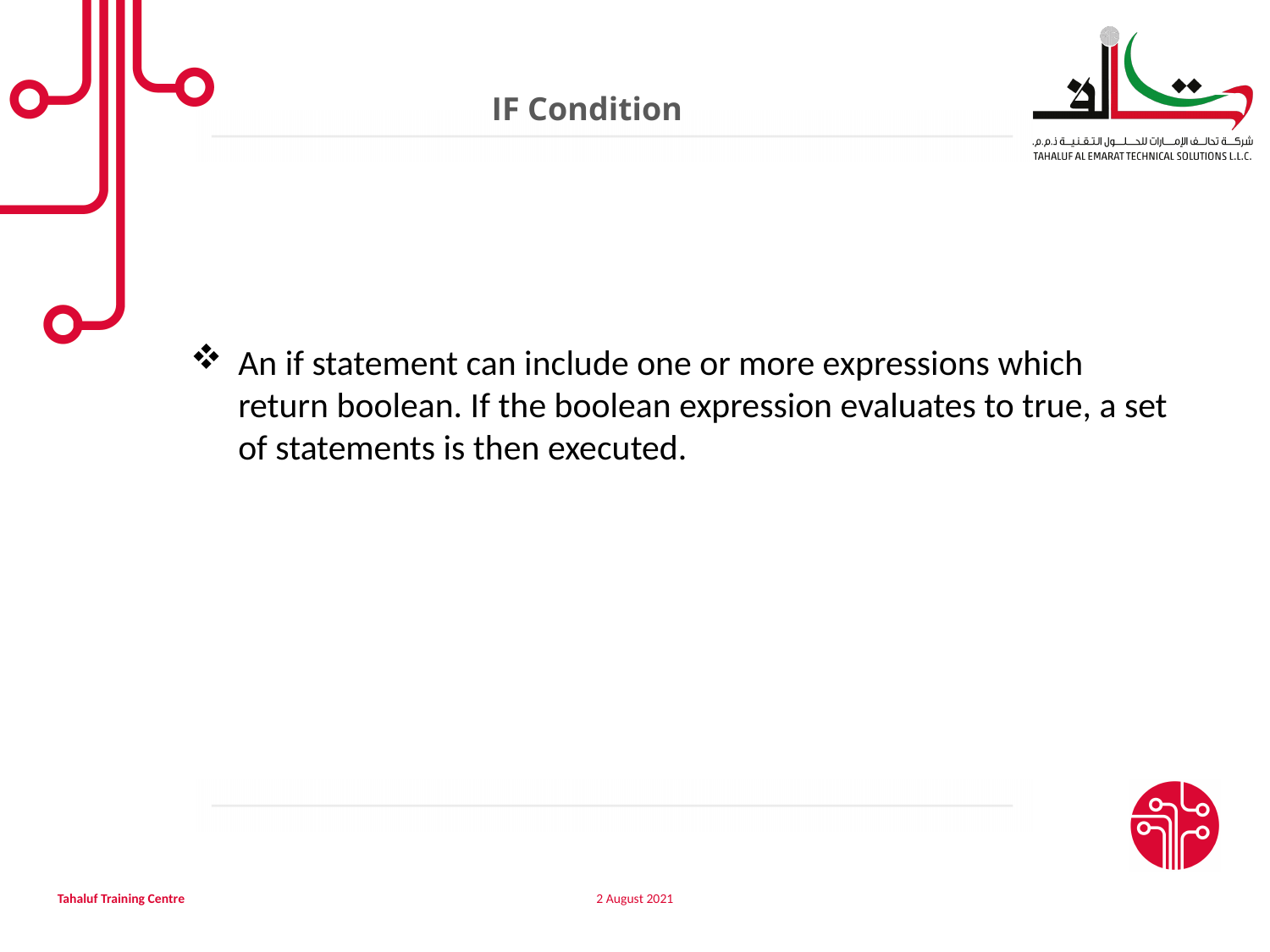

IF Condition
An if statement can include one or more expressions which return boolean. If the boolean expression evaluates to true, a set of statements is then executed.